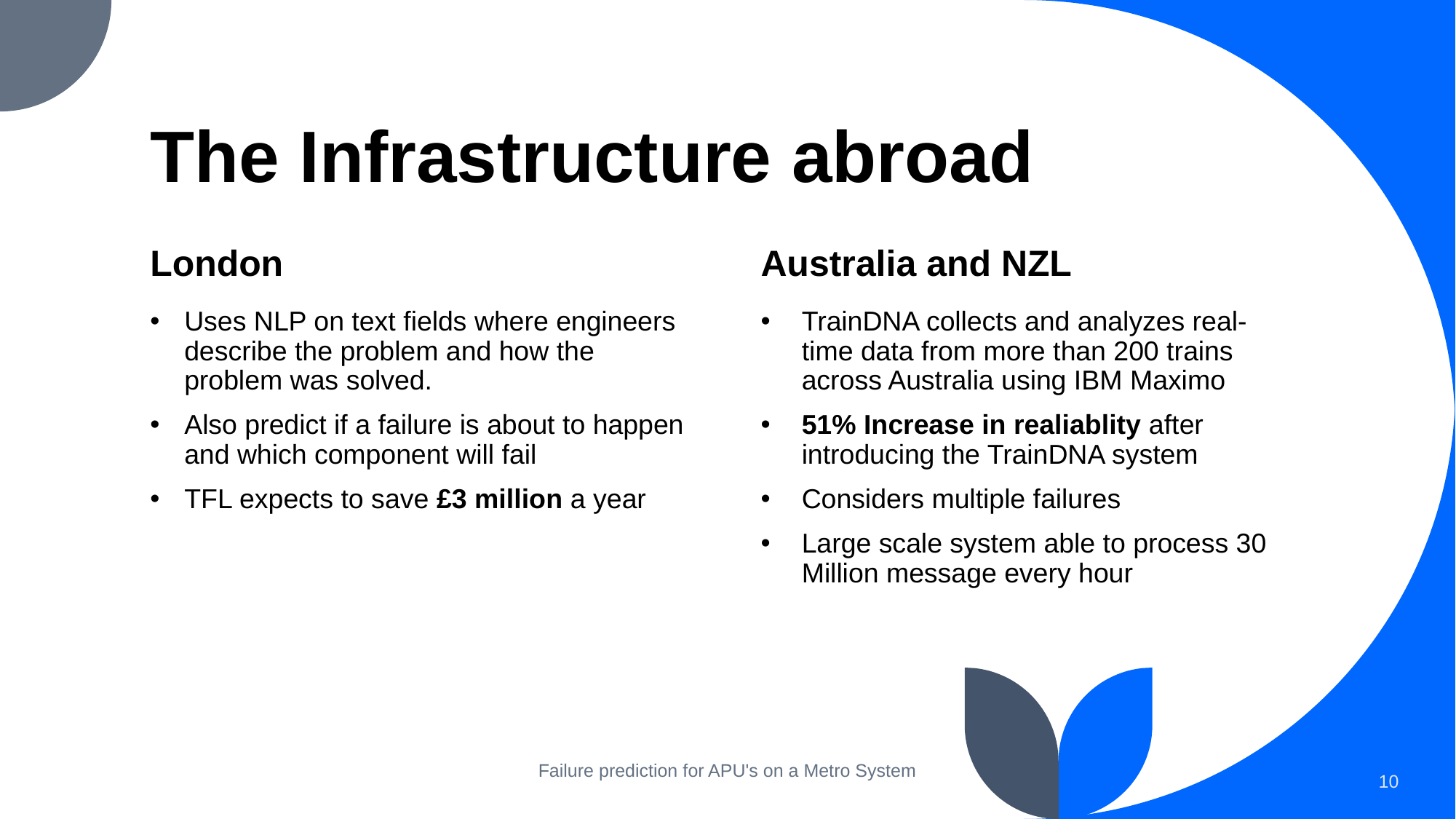

# The Infrastructure abroad
London
Australia and NZL
Uses NLP on text fields where engineers describe the problem and how the problem was solved.
Also predict if a failure is about to happen and which component will fail
TFL expects to save £3 million a year
TrainDNA collects and analyzes real-time data from more than 200 trains across Australia using IBM Maximo
51% Increase in realiablity after introducing the TrainDNA system
Considers multiple failures
Large scale system able to process 30 Million message every hour
Failure prediction for APU's on a Metro System

10